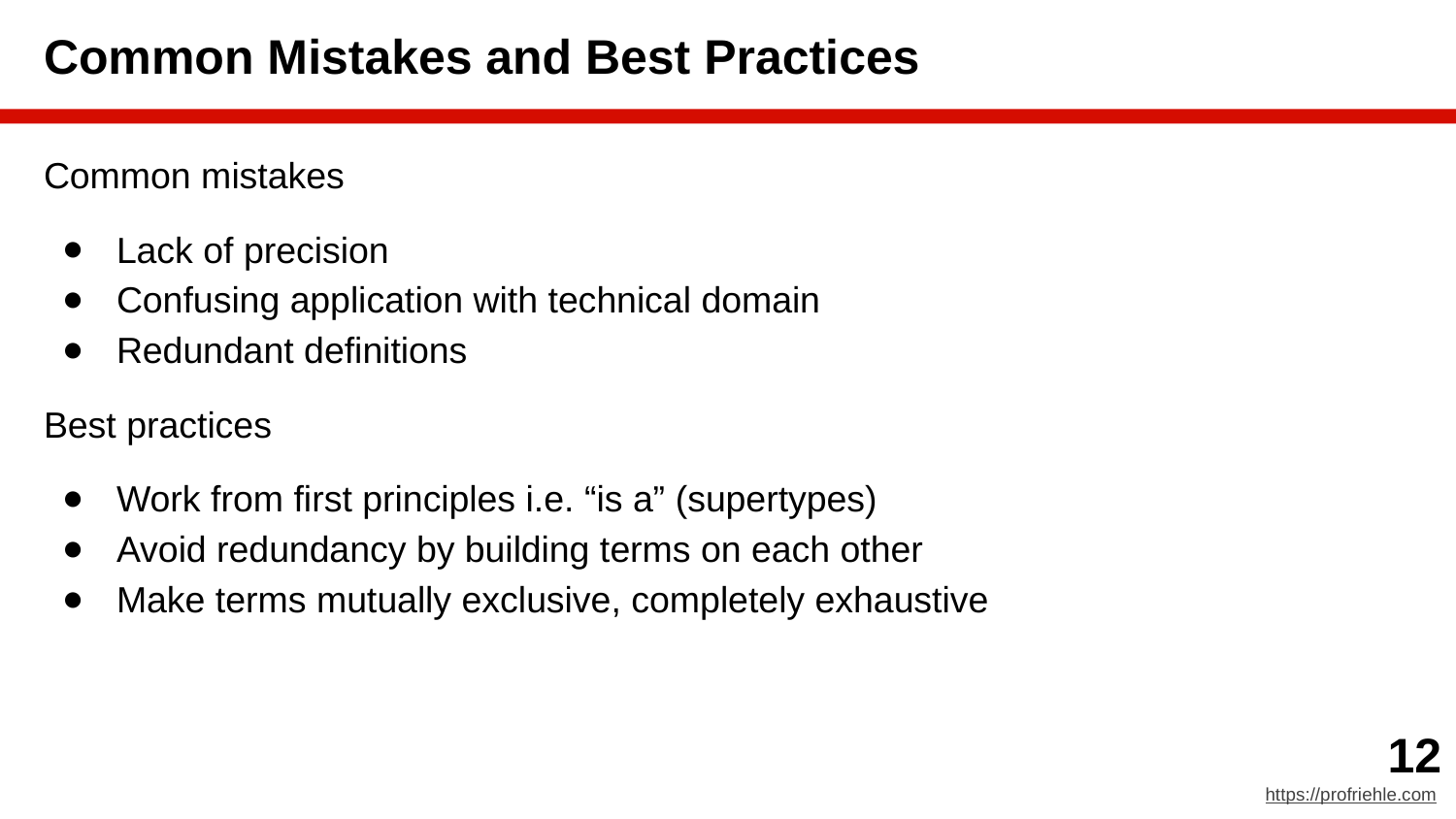

# Common Mistakes and Best Practices
Common mistakes
Lack of precision
Confusing application with technical domain
Redundant definitions
Best practices
Work from first principles i.e. “is a” (supertypes)
Avoid redundancy by building terms on each other
Make terms mutually exclusive, completely exhaustive
12
https://profriehle.com